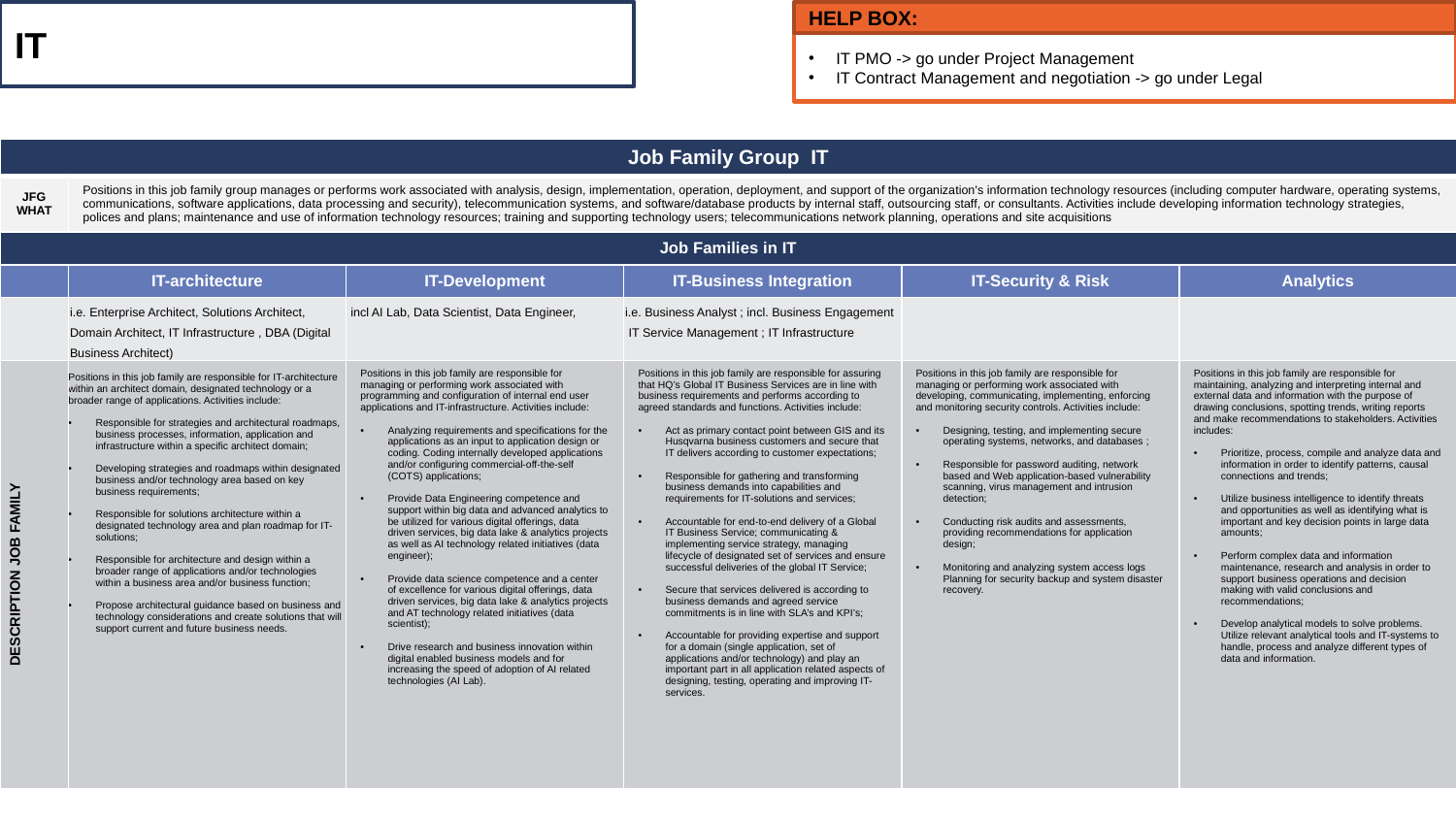

IT
HELP BOX:

IT PMO -> go under Project Management
IT Contract Management and negotiation -> go under Legal
| Job Family Group IT |  |  |  |  |  |
| --- | --- | --- | --- | --- | --- |
| JFG WHAT | Positions in this job family group manages or performs work associated with analysis, design, implementation, operation, deployment, and support of the organization's information technology resources (including computer hardware, operating systems, communications, software applications, data processing and security), telecommunication systems, and software/database products by internal staff, outsourcing staff, or consultants. Activities include developing information technology strategies, polices and plans; maintenance and use of information technology resources; training and supporting technology users; telecommunications network planning, operations and site acquisitions |  |  |  |  |
| Job Families in IT |  |  |  |  |  |
|  | IT-architecture | IT-Development | IT-Business Integration | IT-Security & Risk | Analytics |
|  | i.e. Enterprise Architect, Solutions Architect, Domain Architect, IT Infrastructure , DBA (Digital Business Architect) | incl AI Lab, Data Scientist, Data Engineer, | i.e. Business Analyst ; incl. Business Engagement IT Service Management ; IT Infrastructure |  |  |
| DESCRIPTION JOB FAMILY | Positions in this job family are responsible for IT-architecture within an architect domain, designated technology or a broader range of applications. Activities include: Responsible for strategies and architectural roadmaps, business processes, information, application and infrastructure within a specific architect domain; Developing strategies and roadmaps within designated business and/or technology area based on key business requirements; Responsible for solutions architecture within a designated technology area and plan roadmap for IT-solutions; Responsible for architecture and design within a broader range of applications and/or technologies within a business area and/or business function; Propose architectural guidance based on business and technology considerations and create solutions that will support current and future business needs. | Positions in this job family are responsible for managing or performing work associated with programming and configuration of internal end user applications and IT-infrastructure. Activities include: Analyzing requirements and specifications for the applications as an input to application design or coding. Coding internally developed applications and/or configuring commercial-off-the-self (COTS) applications;  Provide Data Engineering competence and support within big data and advanced analytics to be utilized for various digital offerings, data driven services, big data lake & analytics projects as well as AI technology related initiatives (data engineer); Provide data science competence and a center of excellence for various digital offerings, data driven services, big data lake & analytics projects and AT technology related initiatives (data scientist);  Drive research and business innovation within digital enabled business models and for increasing the speed of adoption of AI related technologies (AI Lab). | Positions in this job family are responsible for assuring that HQ’s Global IT Business Services are in line with business requirements and performs according to agreed standards and functions. Activities include: Act as primary contact point between GIS and its Husqvarna business customers and secure that IT delivers according to customer expectations; Responsible for gathering and transforming business demands into capabilities and requirements for IT-solutions and services; Accountable for end-to-end delivery of a Global IT Business Service; communicating & implementing service strategy, managing lifecycle of designated set of services and ensure successful deliveries of the global IT Service; Secure that services delivered is according to business demands and agreed service commitments is in line with SLA’s and KPI’s; Accountable for providing expertise and support for a domain (single application, set of applications and/or technology) and play an important part in all application related aspects of designing, testing, operating and improving IT-services. | Positions in this job family are responsible for managing or performing work associated with developing, communicating, implementing, enforcing and monitoring security controls. Activities include: Designing, testing, and implementing secure operating systems, networks, and databases ; Responsible for password auditing, network based and Web application-based vulnerability scanning, virus management and intrusion detection; Conducting risk audits and assessments, providing recommendations for application design; Monitoring and analyzing system access logs Planning for security backup and system disaster recovery. | Positions in this job family are responsible for maintaining, analyzing and interpreting internal and external data and information with the purpose of drawing conclusions, spotting trends, writing reports and make recommendations to stakeholders. Activities includes:    Prioritize, process, compile and analyze data and information in order to identify patterns, causal connections and trends; Utilize business intelligence to identify threats and opportunities as well as identifying what is important and key decision points in large data amounts;  Perform complex data and information maintenance, research and analysis in order to support business operations and decision making with valid conclusions and recommendations; Develop analytical models to solve problems. Utilize relevant analytical tools and IT-systems to handle, process and analyze different types of data and information. |